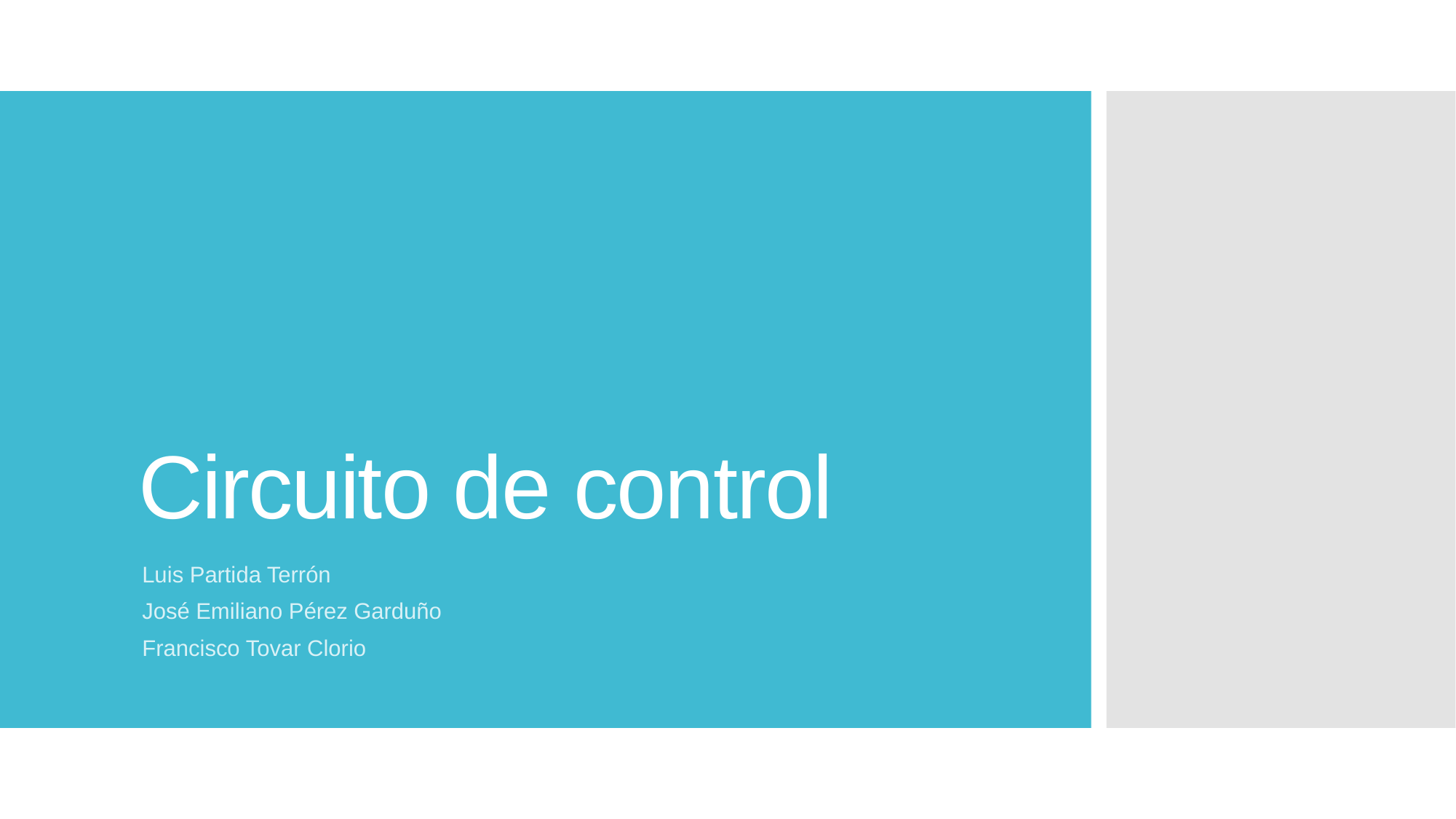

# Circuito de control
Luis Partida Terrón
José Emiliano Pérez Garduño
Francisco Tovar Clorio